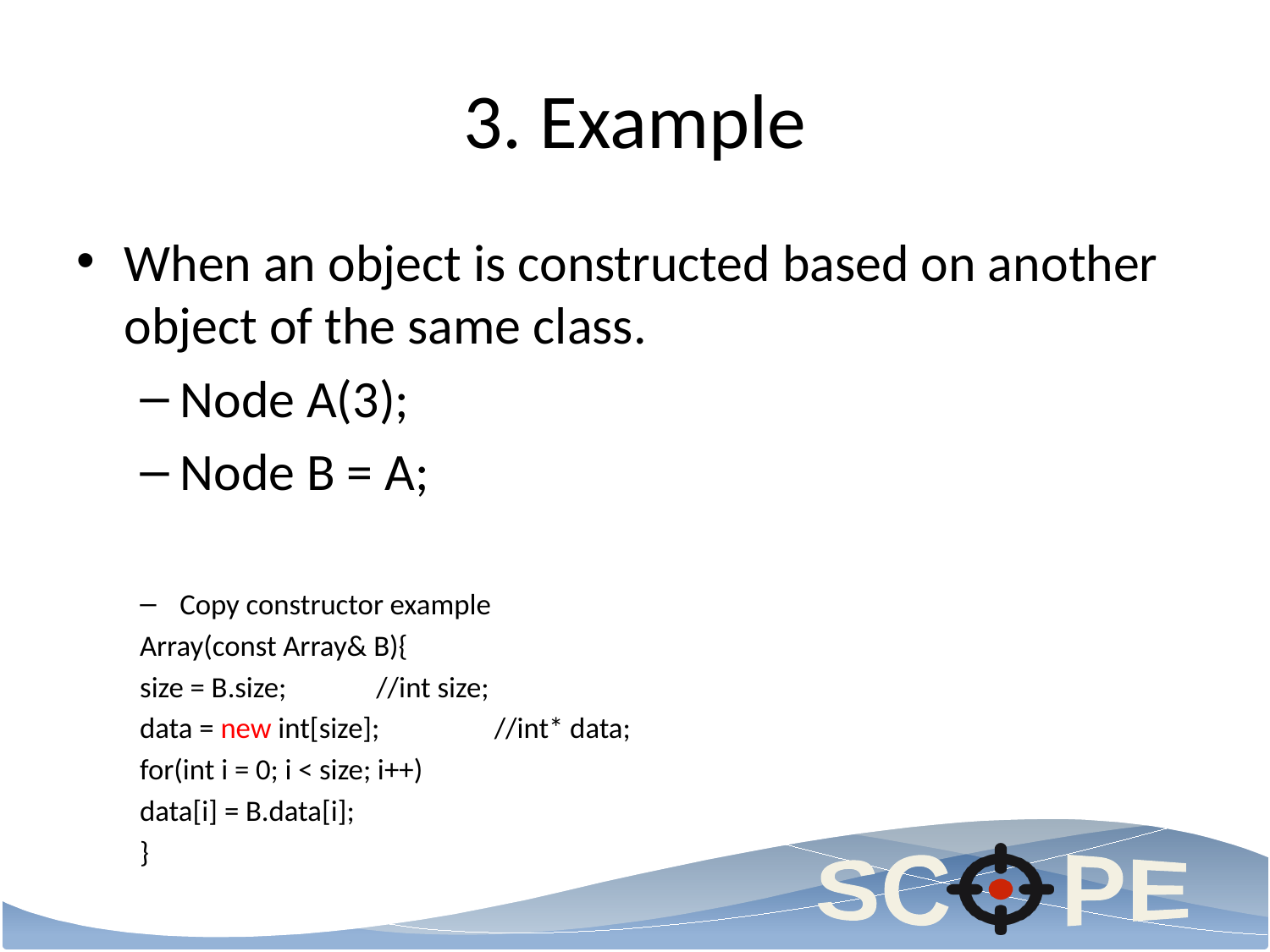

# 3. Example
When an object is constructed based on another object of the same class.
Node A(3);
Node B = A;

Copy constructor example
Array(const Array& B){
	size = B.size;				//int size;
	data = new int[size];			//int* data;
	for(int i = 0; i < size; i++)
		data[i] = B.data[i];
}